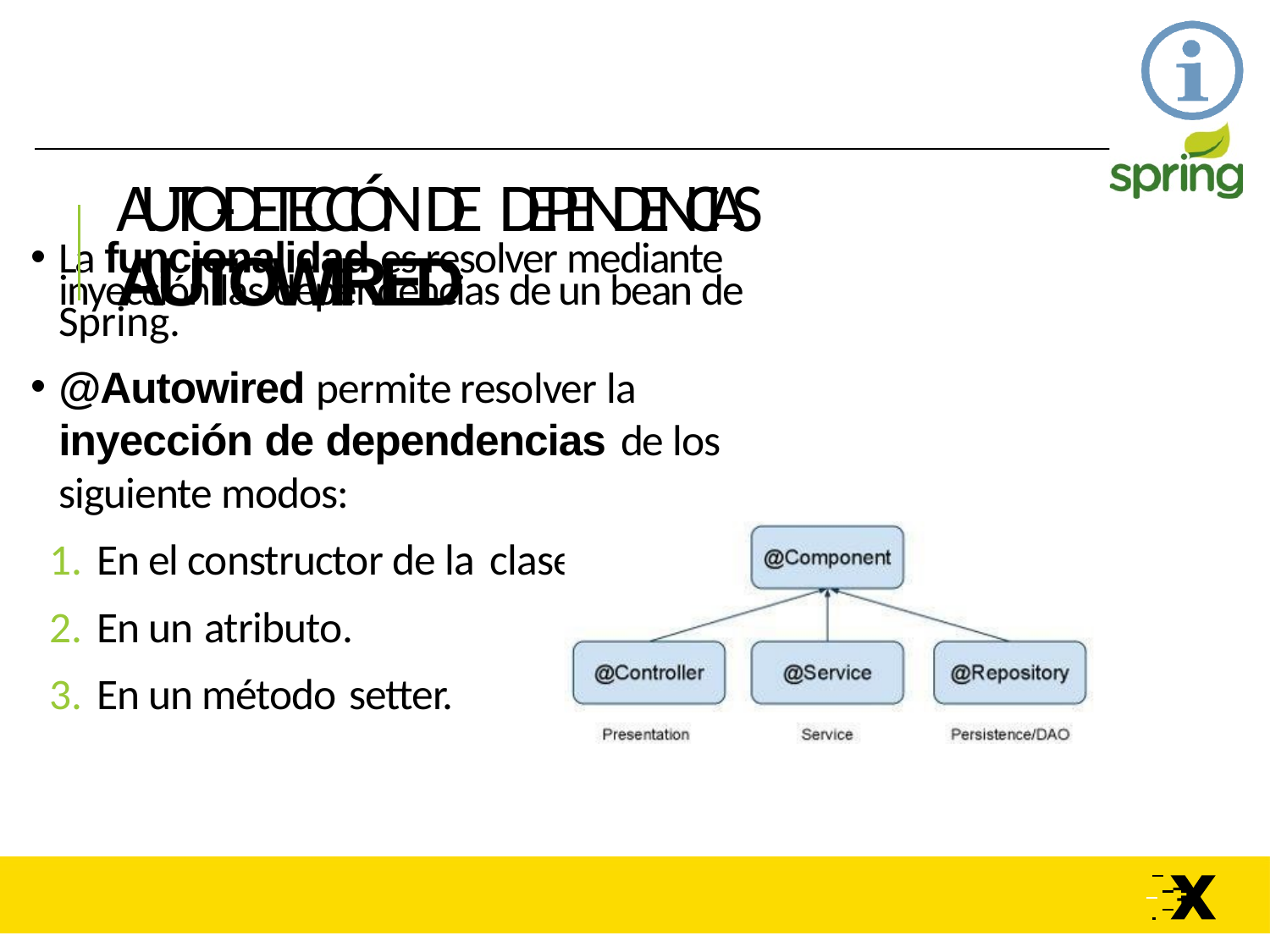

# AUTO-DETECCIÓN DE DEPENDENCIAS
AUTOWIRED

La funcionalidad es resolver mediante inyección las dependencias de un bean de  Spring.
@Autowired permite resolver la inyección de dependencias de los siguiente modos:
En el constructor de la clase.
En un atributo.
En un método setter.